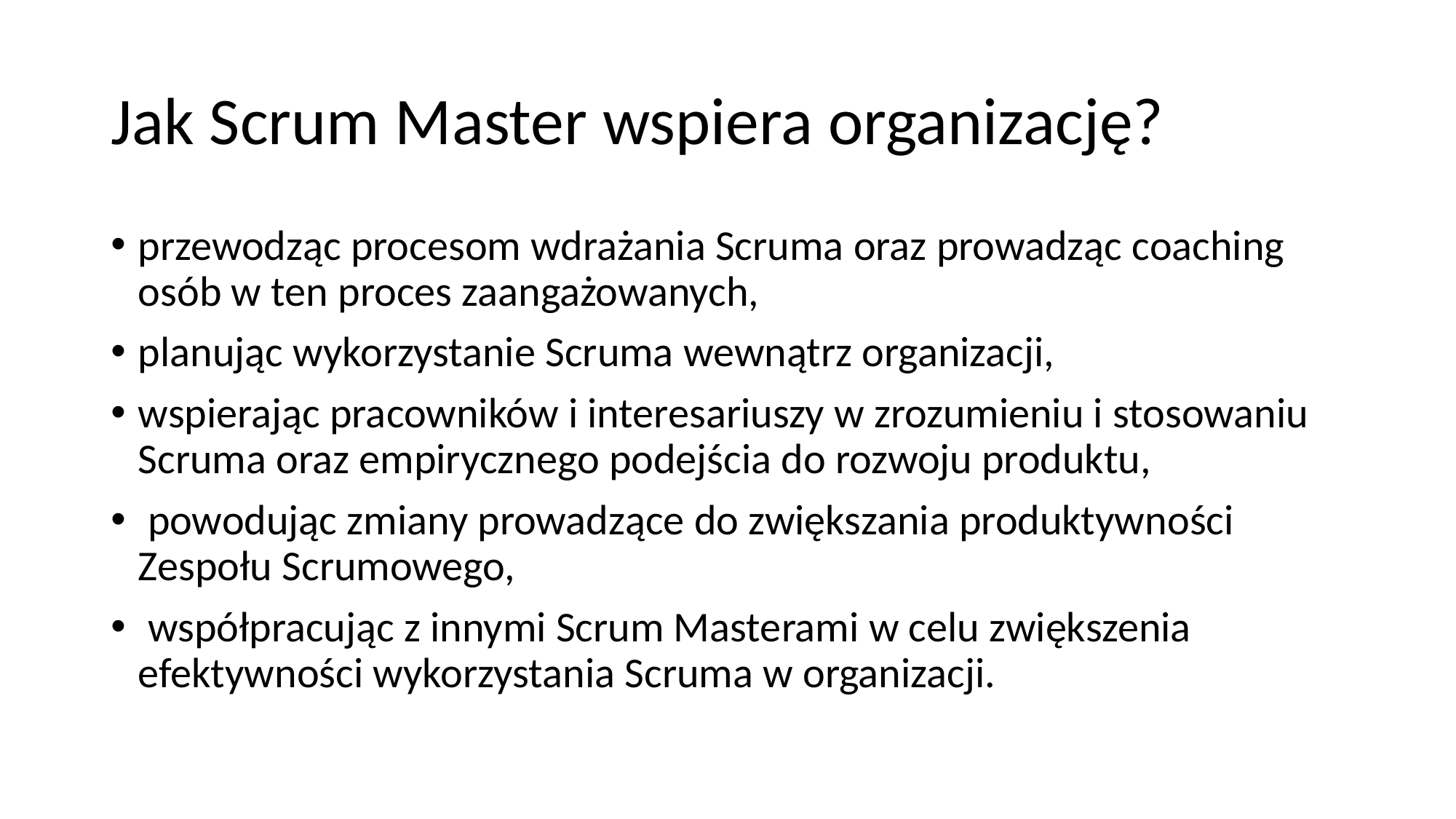

# Jak Scrum Master wspiera organizację?
przewodząc procesom wdrażania Scruma oraz prowadząc coaching osób w ten proces zaangażowanych,
planując wykorzystanie Scruma wewnątrz organizacji,
wspierając pracowników i interesariuszy w zrozumieniu i stosowaniu Scruma oraz empirycznego podejścia do rozwoju produktu,
 powodując zmiany prowadzące do zwiększania produktywności Zespołu Scrumowego,
 współpracując z innymi Scrum Masterami w celu zwiększenia efektywności wykorzystania Scruma w organizacji.